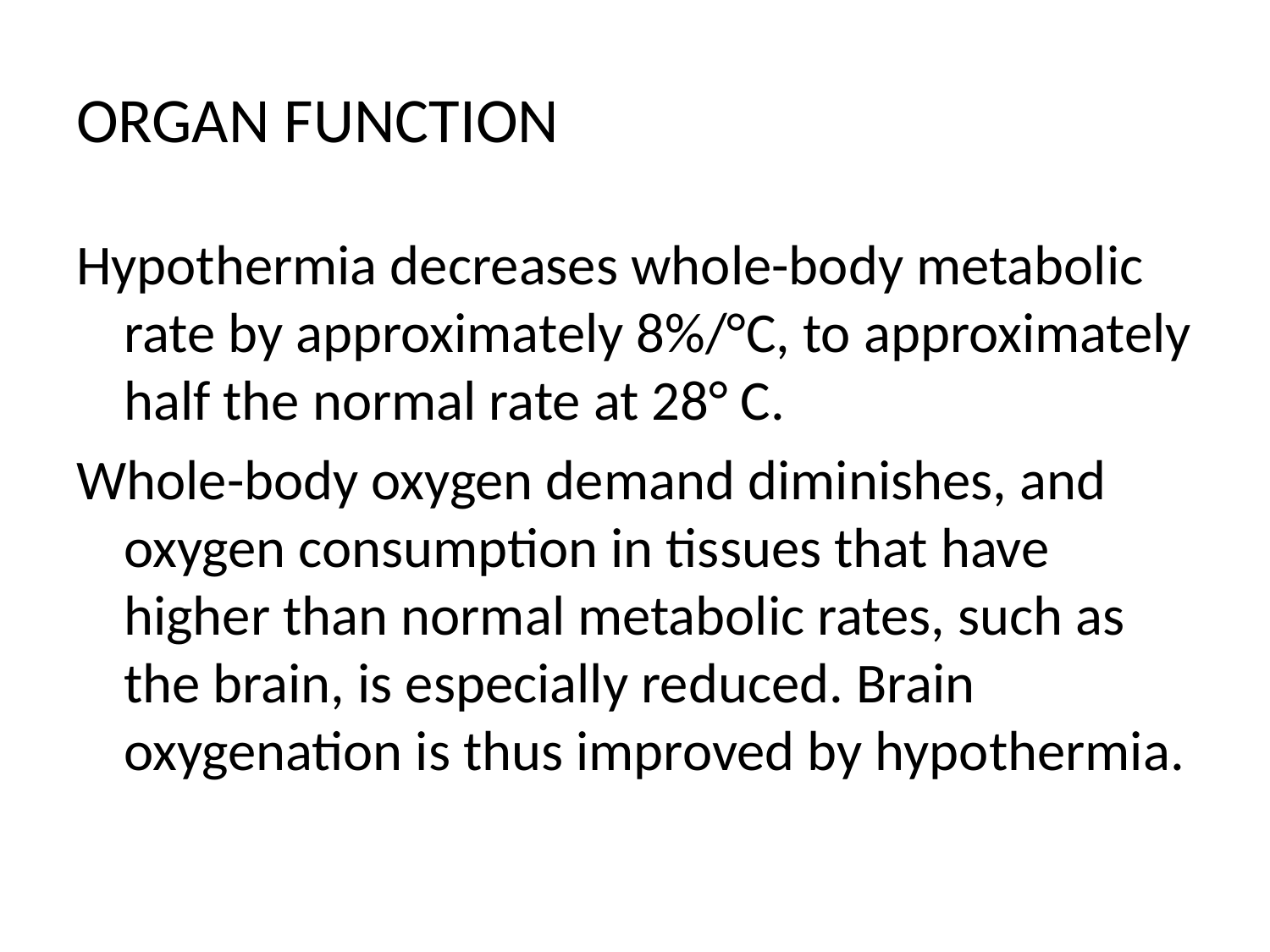

# ORGAN FUNCTION
Hypothermia decreases whole-body metabolic rate by approximately 8%/°C, to approximately half the normal rate at 28° C.
Whole-body oxygen demand diminishes, and oxygen consumption in tissues that have higher than normal metabolic rates, such as the brain, is especially reduced. Brain oxygenation is thus improved by hypothermia.